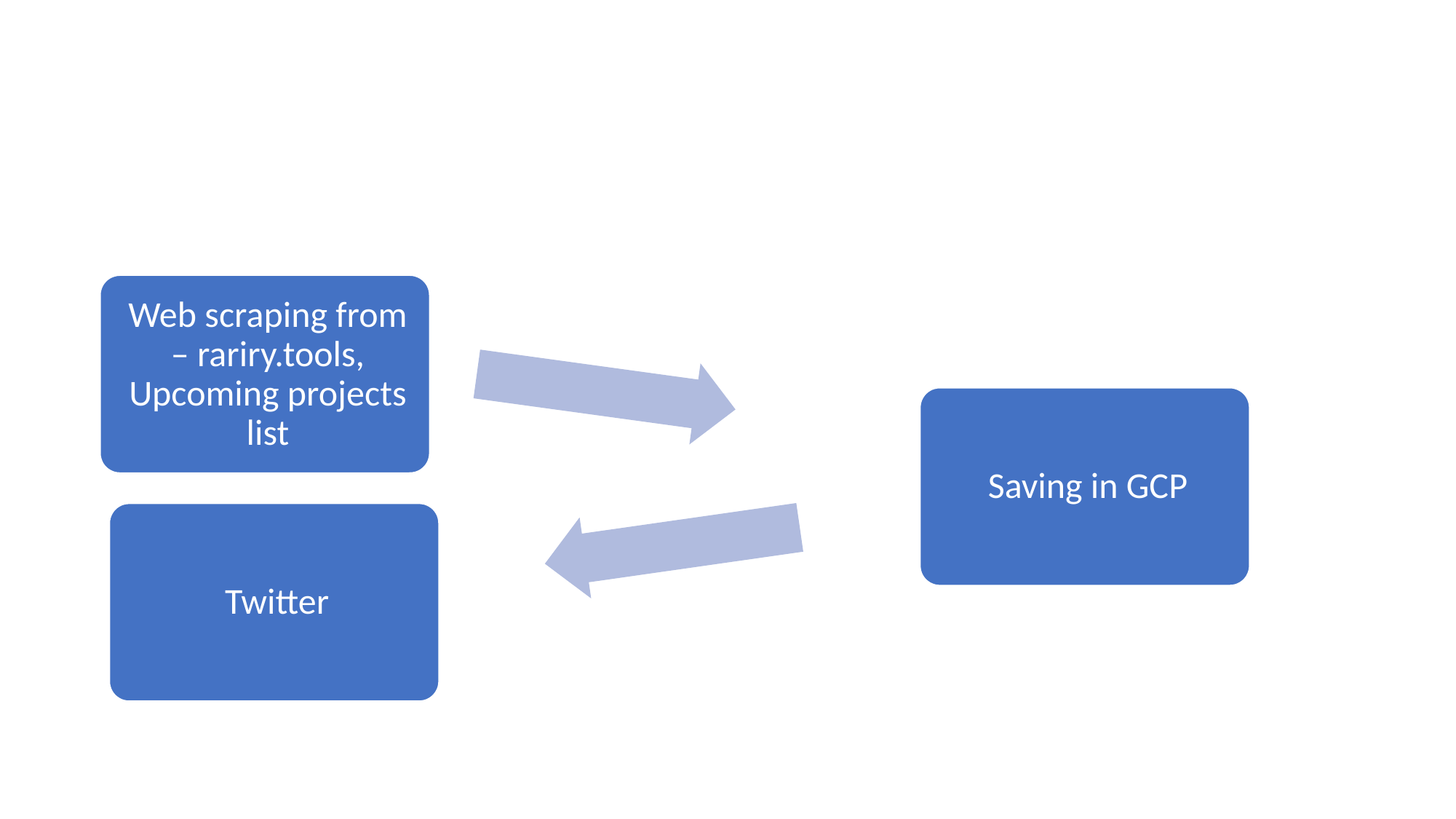

#
Web scraping from – rariry.tools, Upcoming projects list

Saving in GCP

Twitter